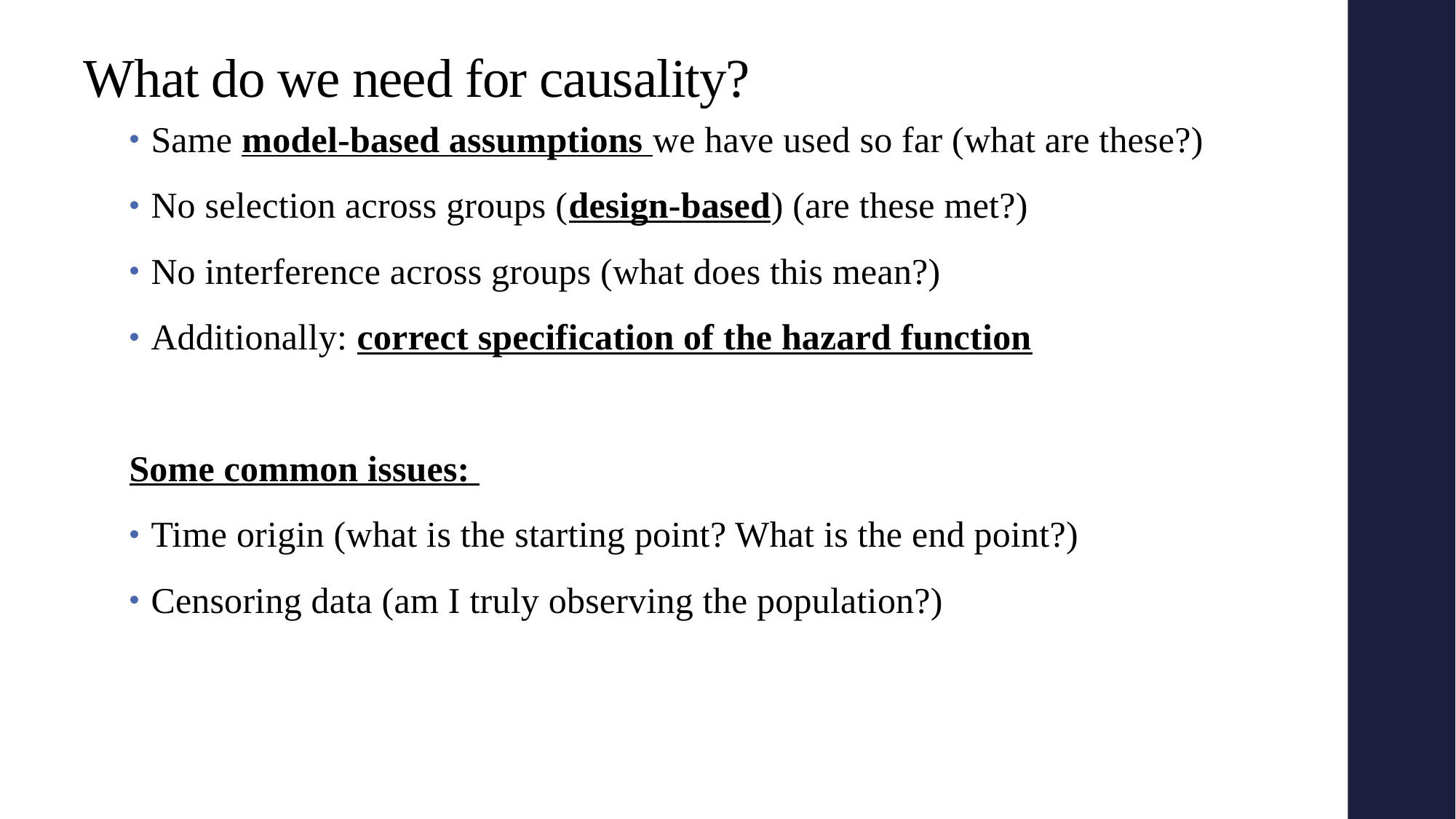

# What do we need for causality?
Same model-based assumptions we have used so far (what are these?)
No selection across groups (design-based) (are these met?)
No interference across groups (what does this mean?)
Additionally: correct specification of the hazard function

Some common issues:
Time origin (what is the starting point? What is the end point?)
Censoring data (am I truly observing the population?)